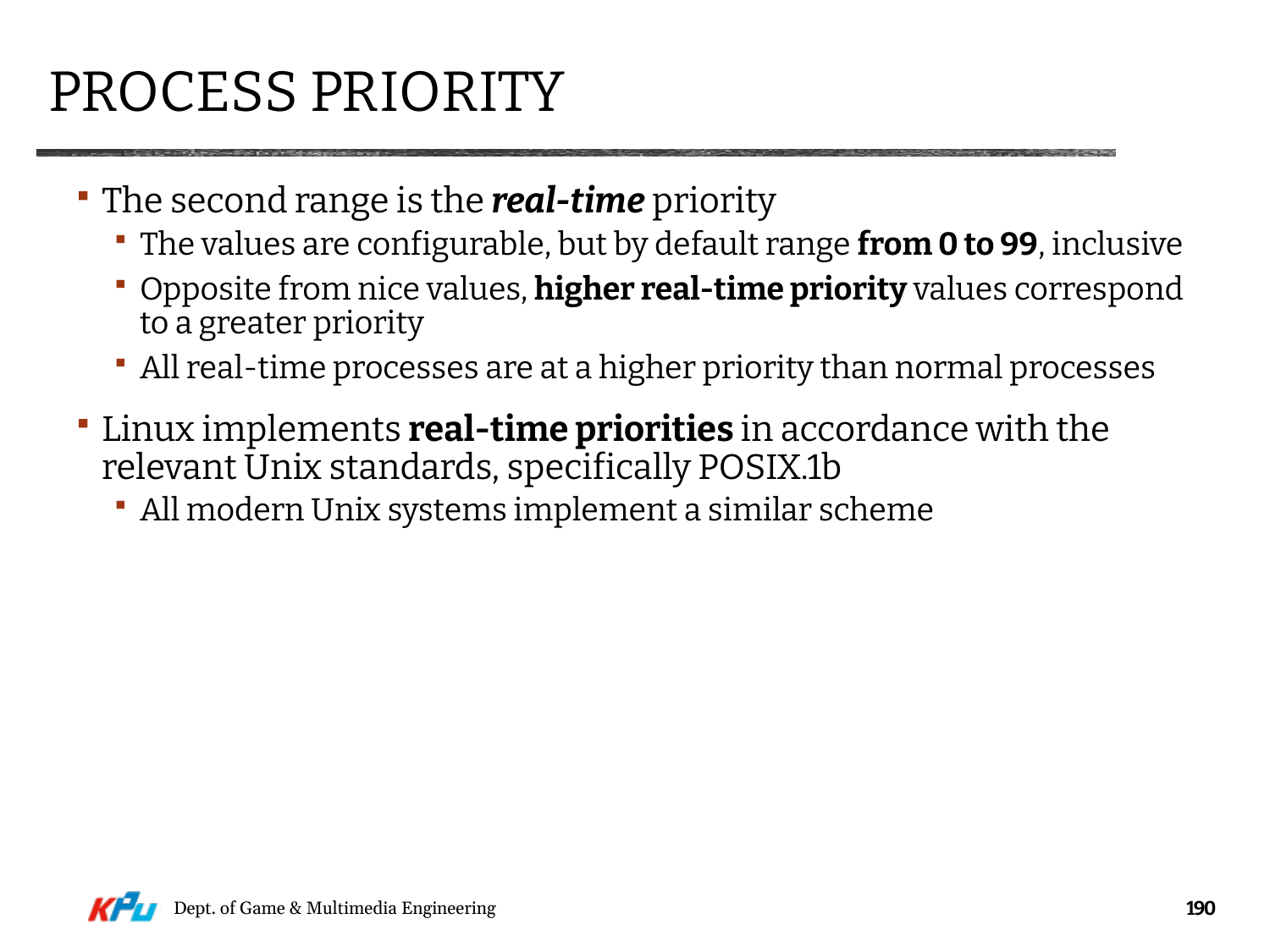

# Process Priority
The second range is the real-time priority
The values are configurable, but by default range from 0 to 99, inclusive
Opposite from nice values, higher real-time priority values correspond to a greater priority
All real-time processes are at a higher priority than normal processes
Linux implements real-time priorities in accordance with the relevant Unix standards, specifically POSIX.1b
All modern Unix systems implement a similar scheme
Dept. of Game & Multimedia Engineering
190